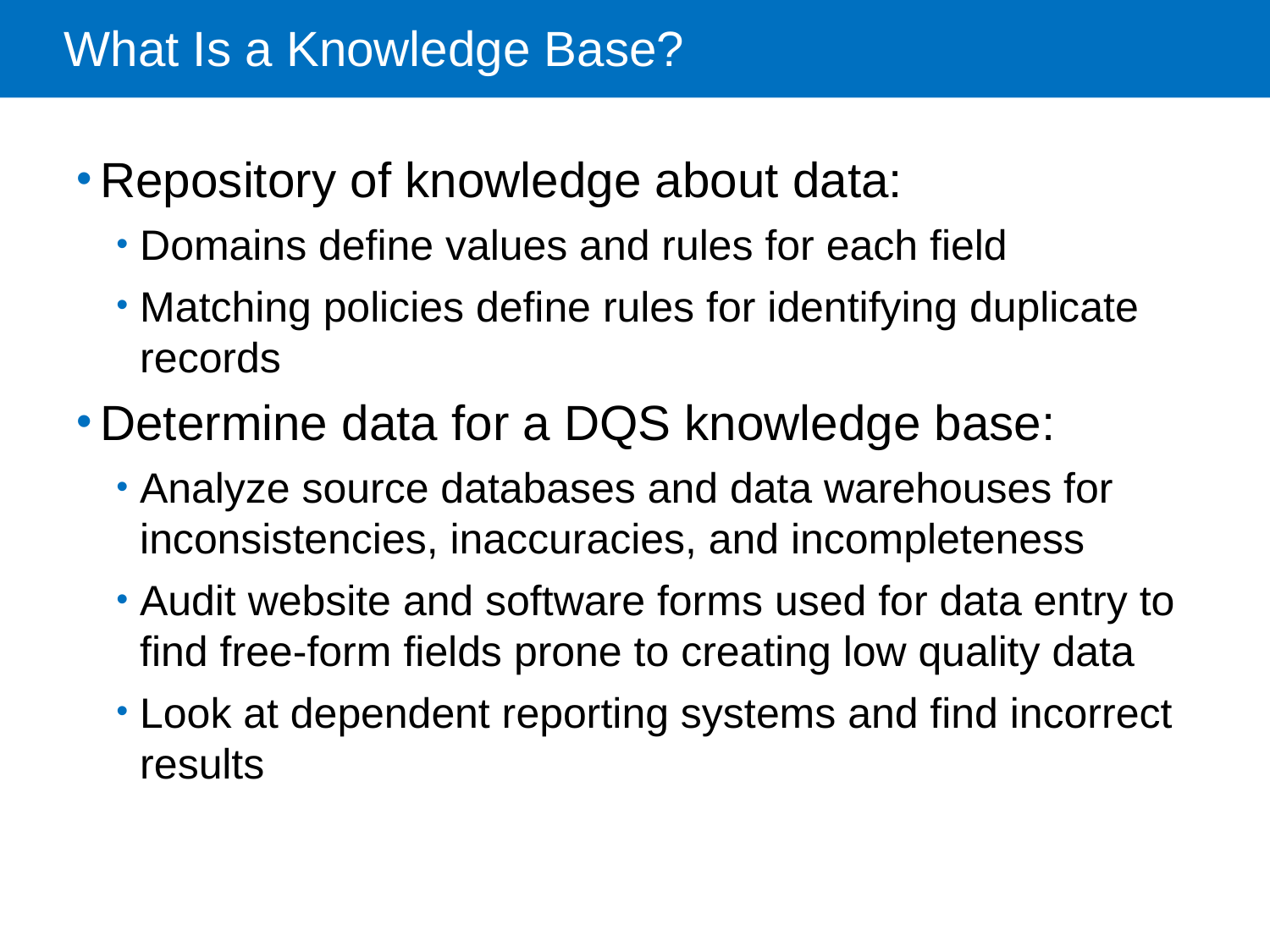

# What Is a Knowledge Base?
Repository of knowledge about data:
Domains define values and rules for each field
Matching policies define rules for identifying duplicate records
Determine data for a DQS knowledge base:
Analyze source databases and data warehouses for inconsistencies, inaccuracies, and incompleteness
Audit website and software forms used for data entry to find free-form fields prone to creating low quality data
Look at dependent reporting systems and find incorrect results